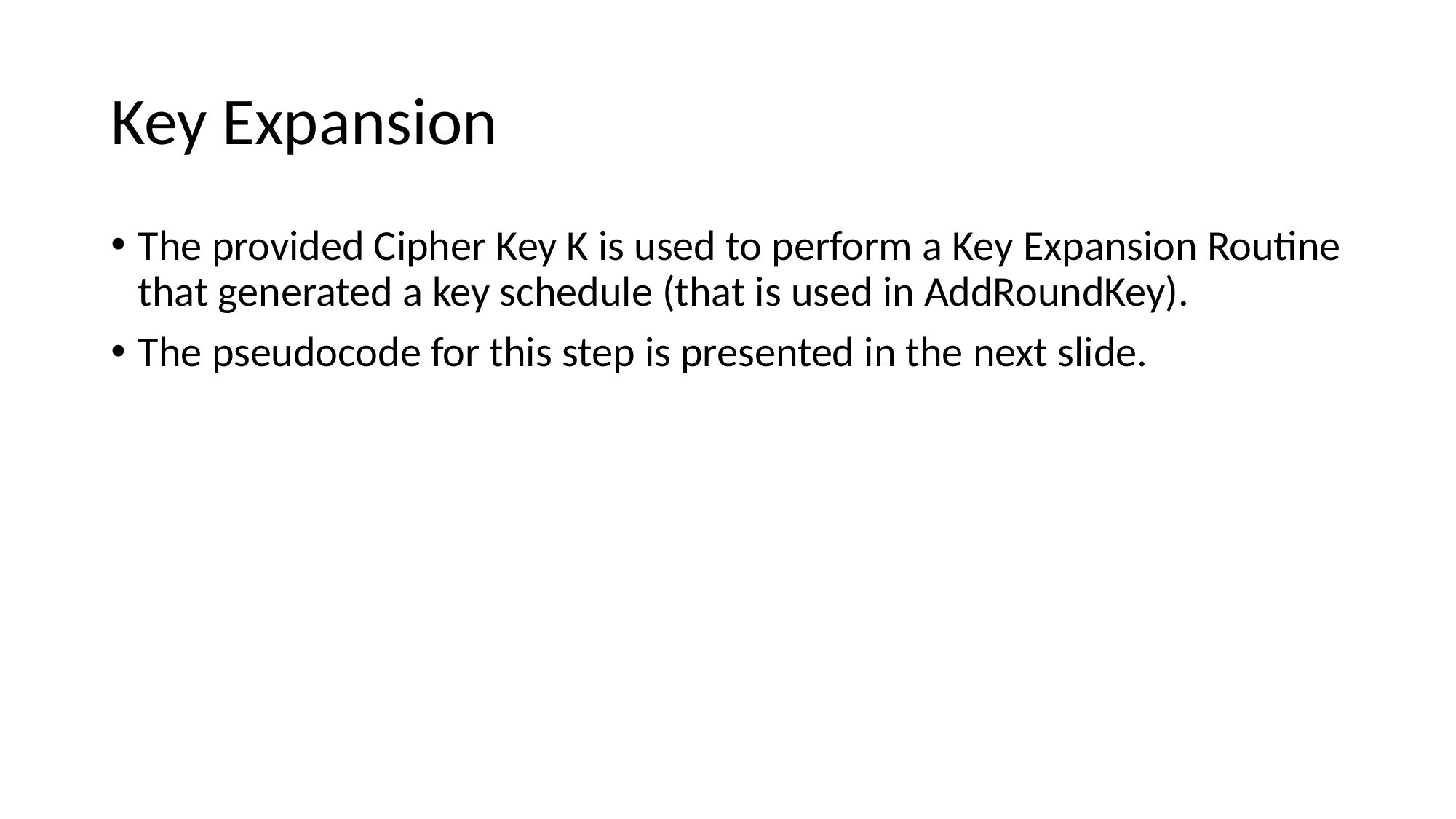

# Key Expansion
The provided Cipher Key K is used to perform a Key Expansion Routine that generated a key schedule (that is used in AddRoundKey).
The pseudocode for this step is presented in the next slide.